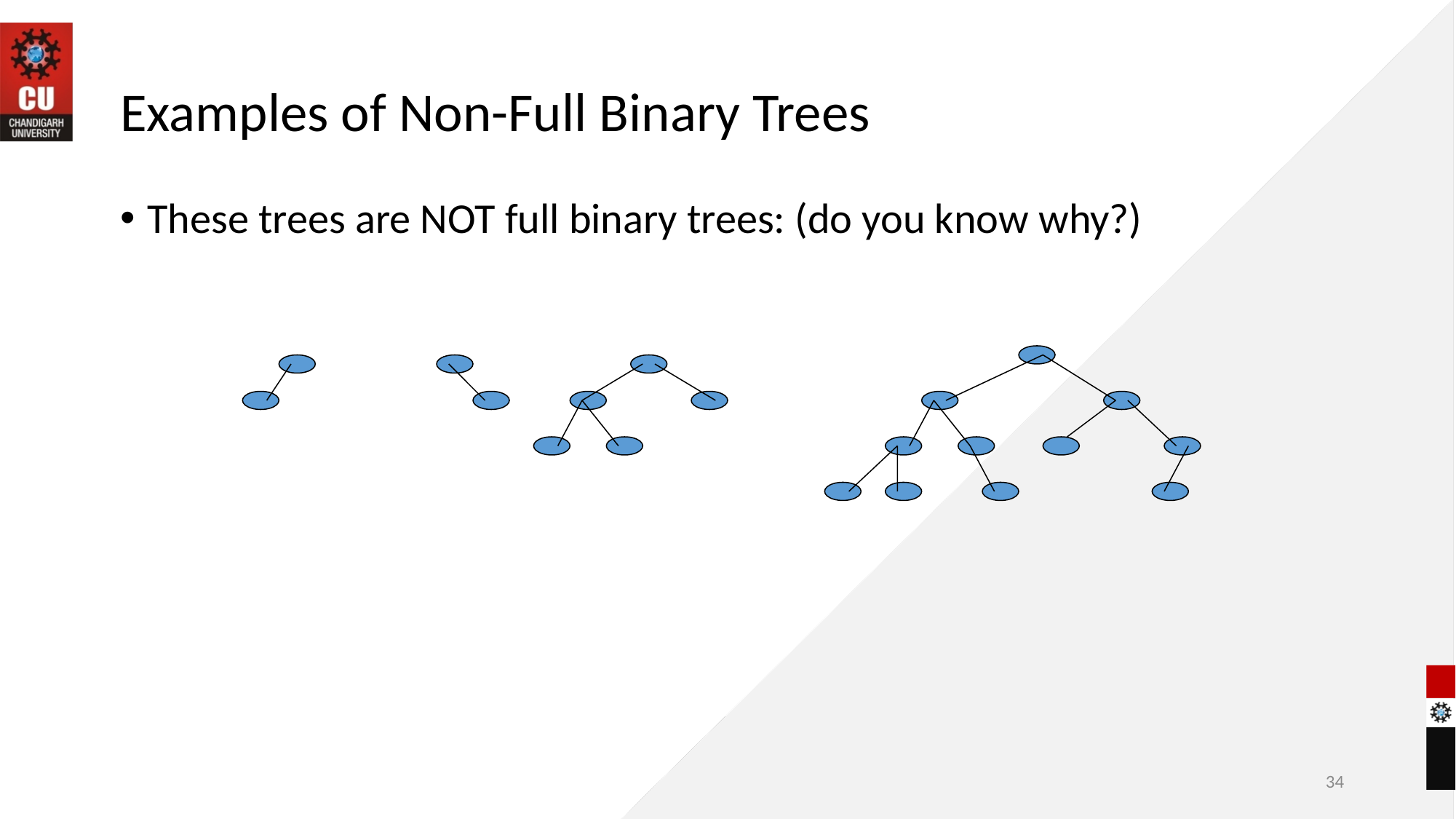

# Examples of Non-Full Binary Trees
These trees are NOT full binary trees: (do you know why?)

34